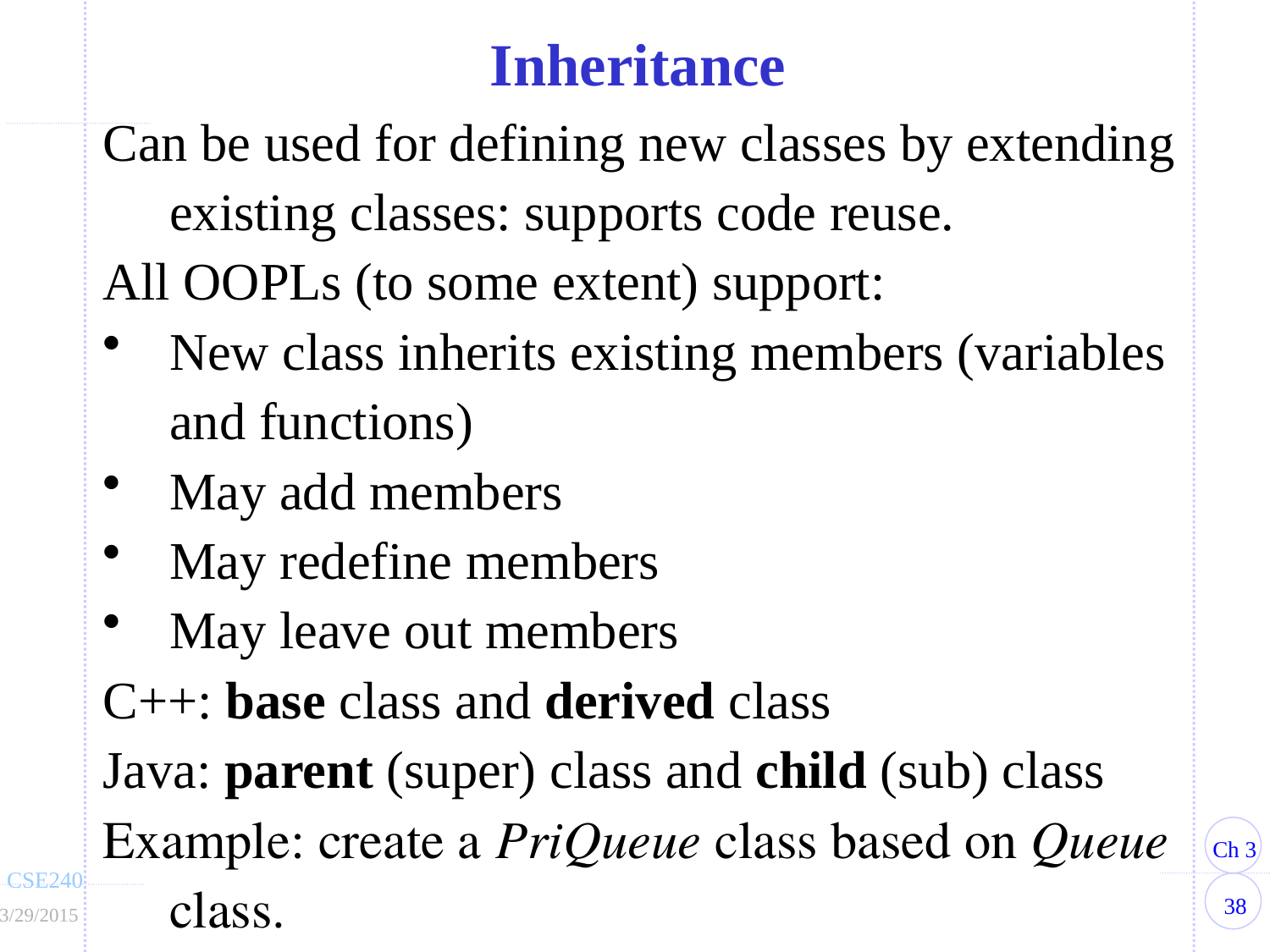

Inheritance
Can be used for defining new classes by extending existing classes: supports code reuse.
All OOPLs (to some extent) support:
New class inherits existing members (variables and functions)
May add members
May redefine members
May leave out members
C++: base class and derived class
Java: parent (super) class and child (sub) class
Example: create a PriQueue class based on Queue class.